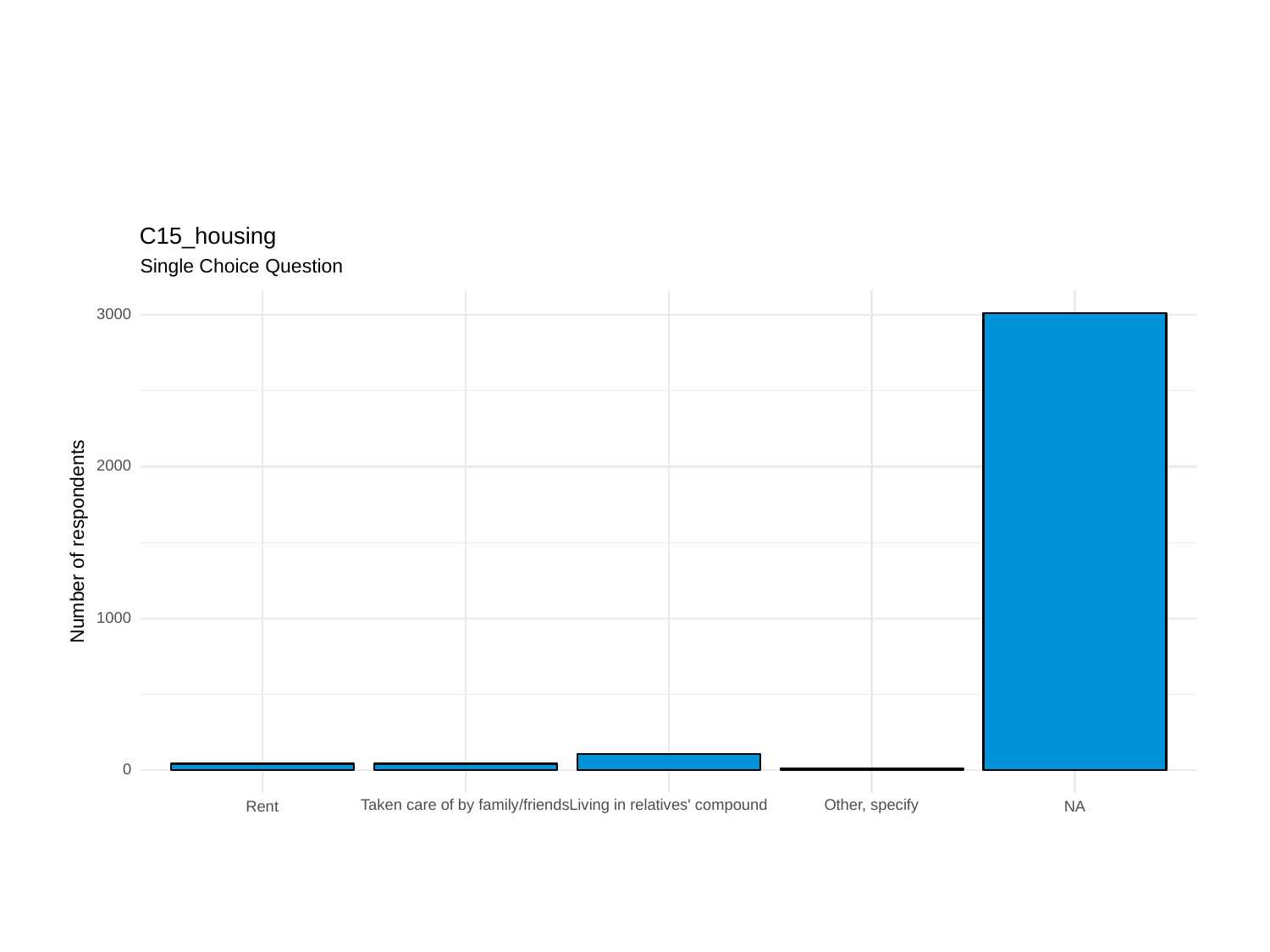

C15_housing
Single Choice Question

3000

2000

Number of respondents

1000

0

Other, specify
Taken care of by family/friends
Living in relatives' compound
Rent
NA